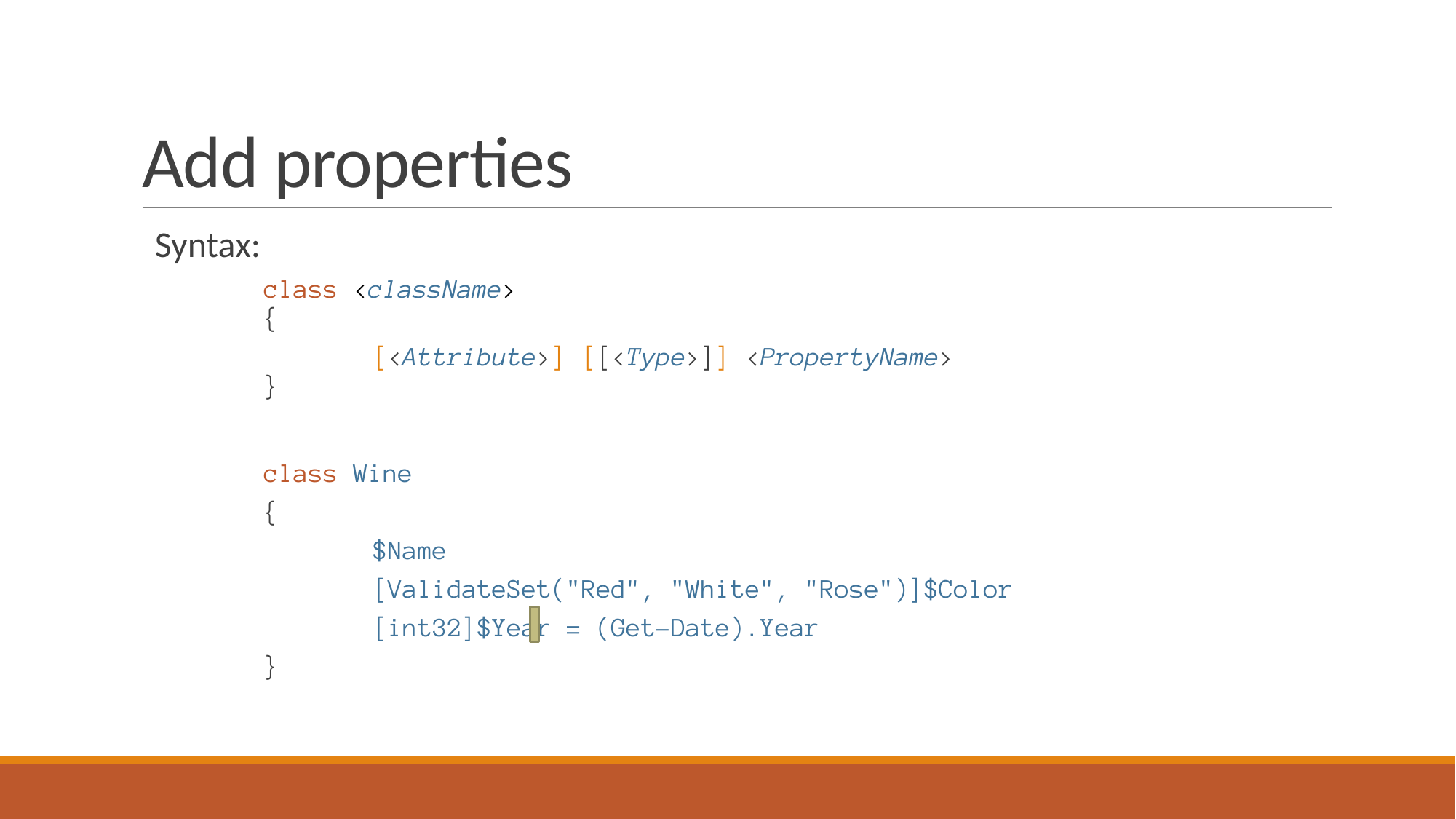

# Add properties
Syntax:
	class <className>
	{
		[<Attribute>] [[<Type>]] <PropertyName>
	}

	class Wine
	{
		$Name
		[ValidateSet("Red", "White", "Rose")]$Color
		[int32]$Year = (Get-Date).Year
	}